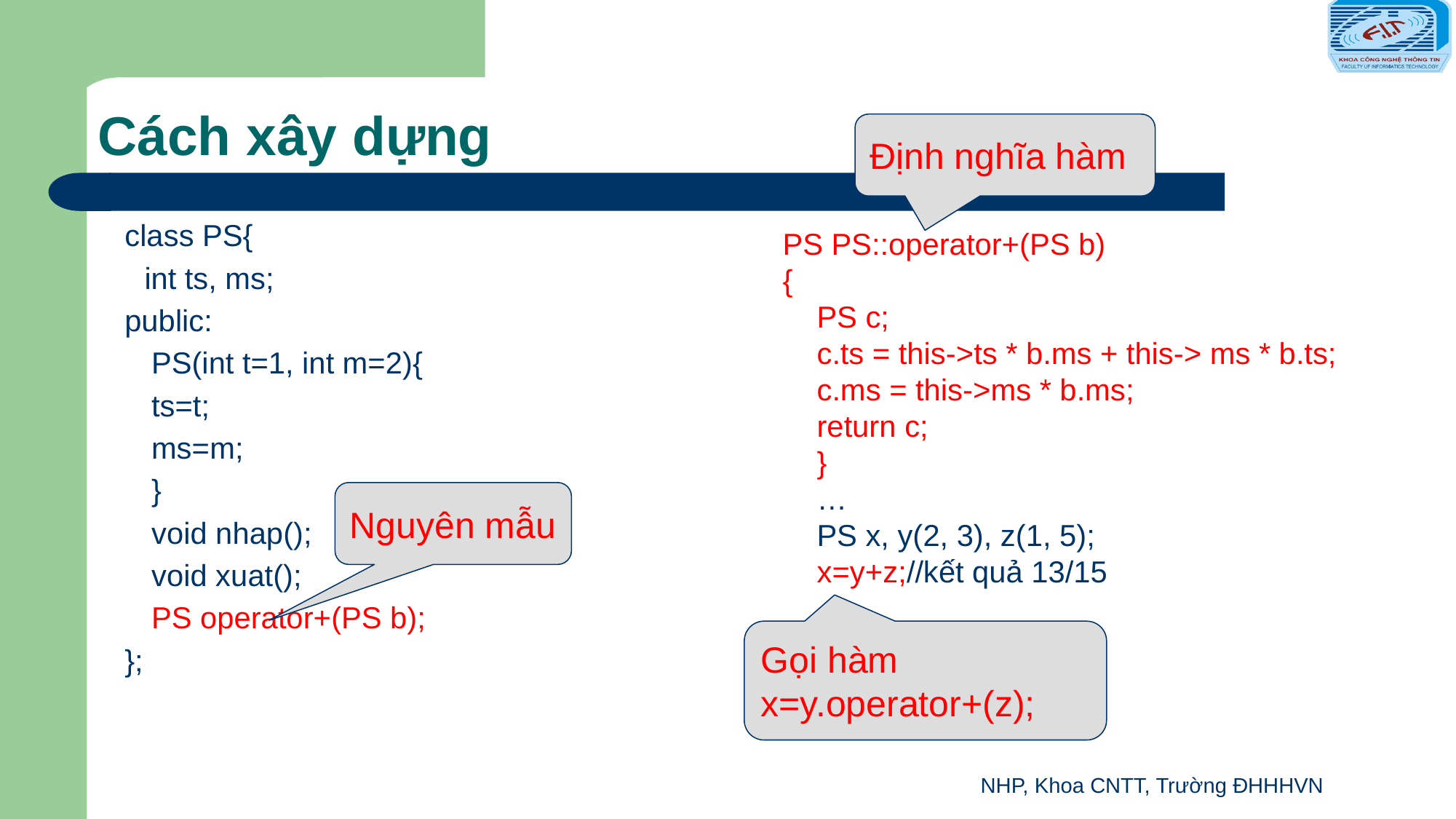

# Cách xây dựng
Định nghĩa hàm
class PS{
int ts, ms;
public:
PS(int t=1, int m=2){
ts=t;
ms=m;
}
void nhap();
void xuat();
PS operator+(PS b);
};
PS PS::operator+(PS b)
{
PS c;
c.ts = this->ts * b.ms + this-> ms * b.ts;
c.ms = this->ms * b.ms;
return c;
}
…
PS x, y(2, 3), z(1, 5);
x=y+z;//kết quả 13/15
Nguyên mẫu
Gọi hàm
x=y.operator+(z);
NHP, Khoa CNTT, Trường ĐHHHVN